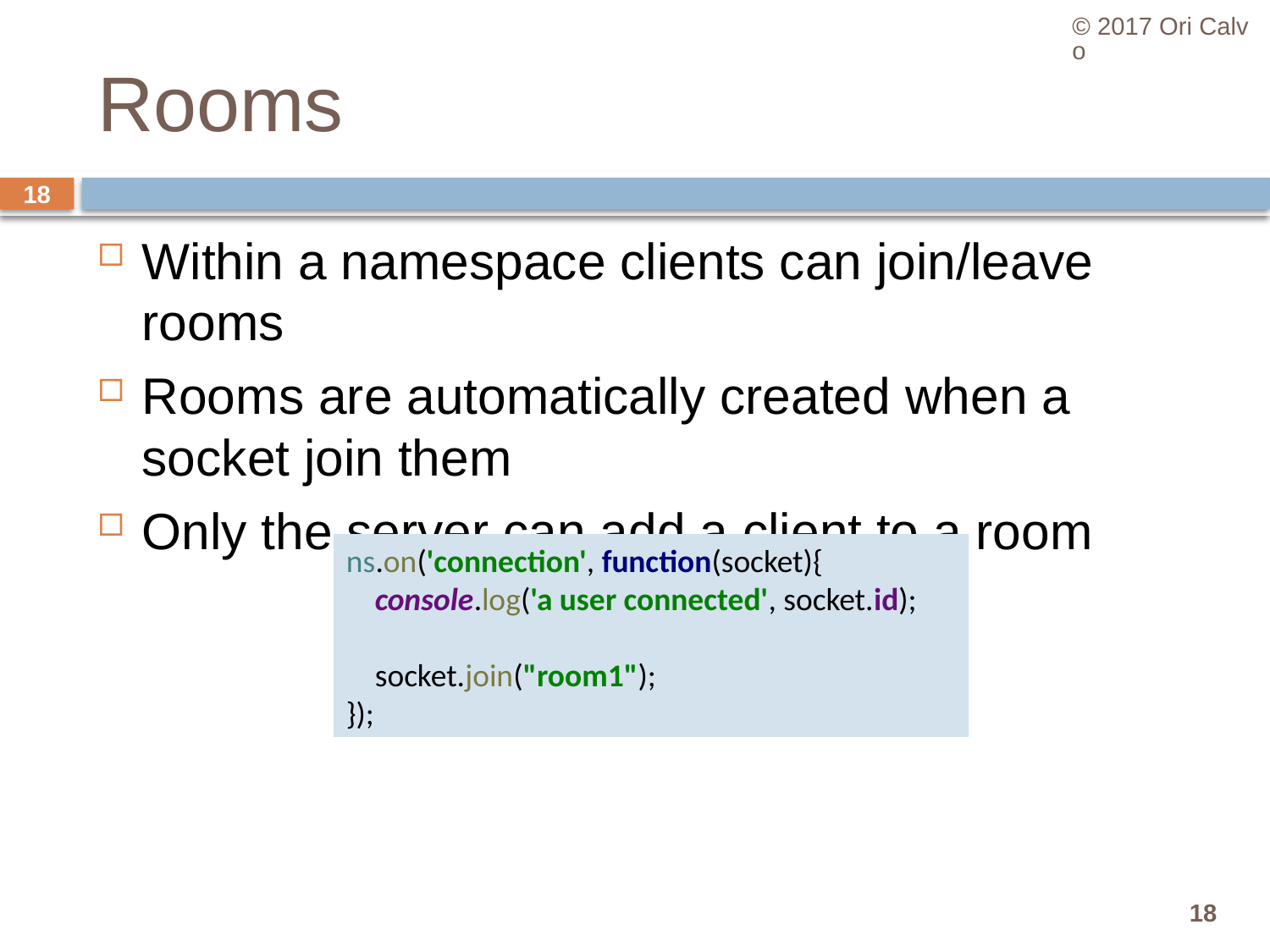

© 2017 Ori Calvo
# Rooms
18
Within a namespace clients can join/leave rooms
Rooms are automatically created when a socket join them
Only the server can add a client to a room
ns.on('connection', function(socket){
    console.log('a user connected', socket.id);
    socket.join("room1");
});